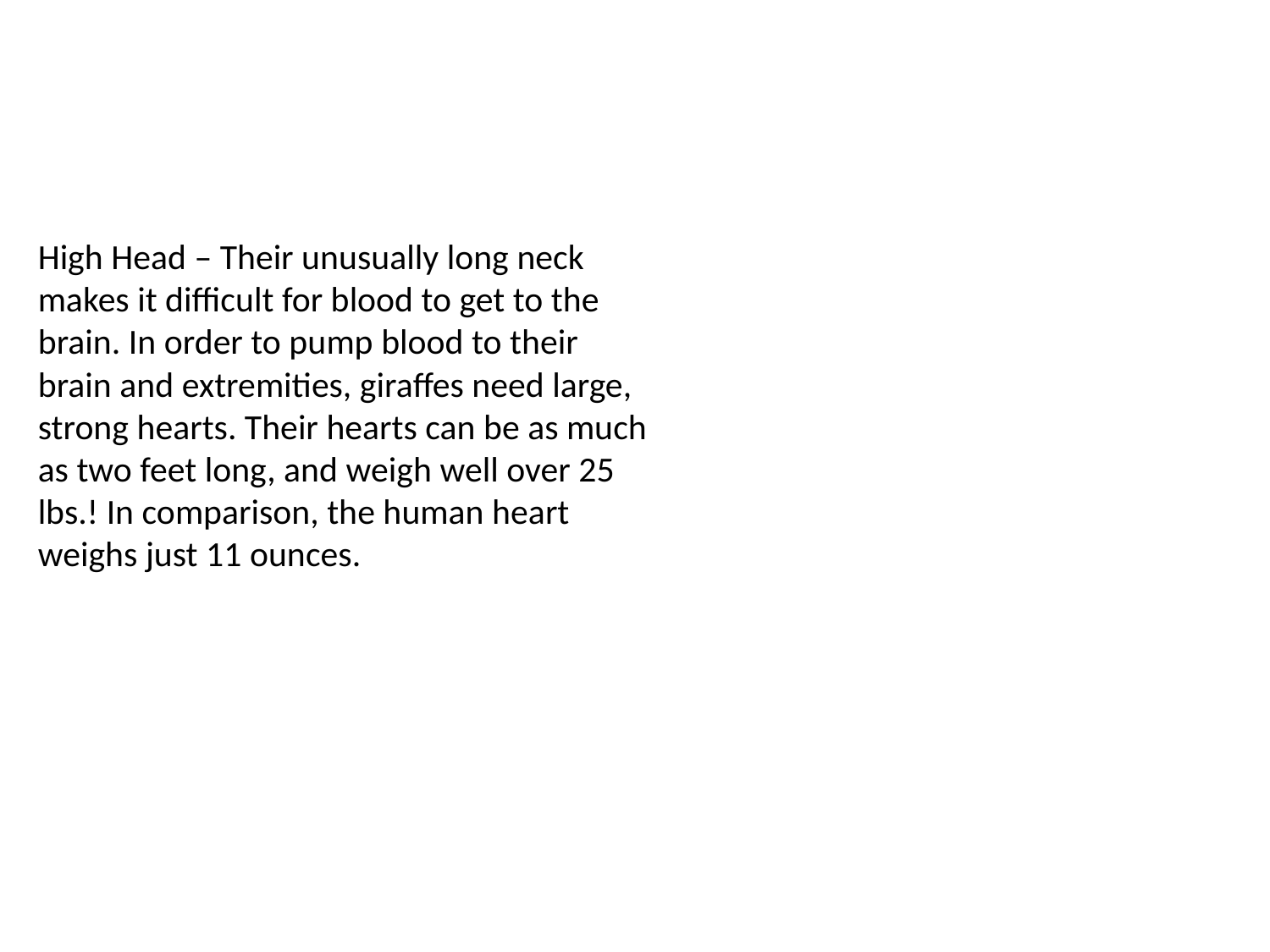

High Head – Their unusually long neck makes it difficult for blood to get to the brain. In order to pump blood to their brain and extremities, giraffes need large, strong hearts. Their hearts can be as much as two feet long, and weigh well over 25 lbs.! In comparison, the human heart weighs just 11 ounces.